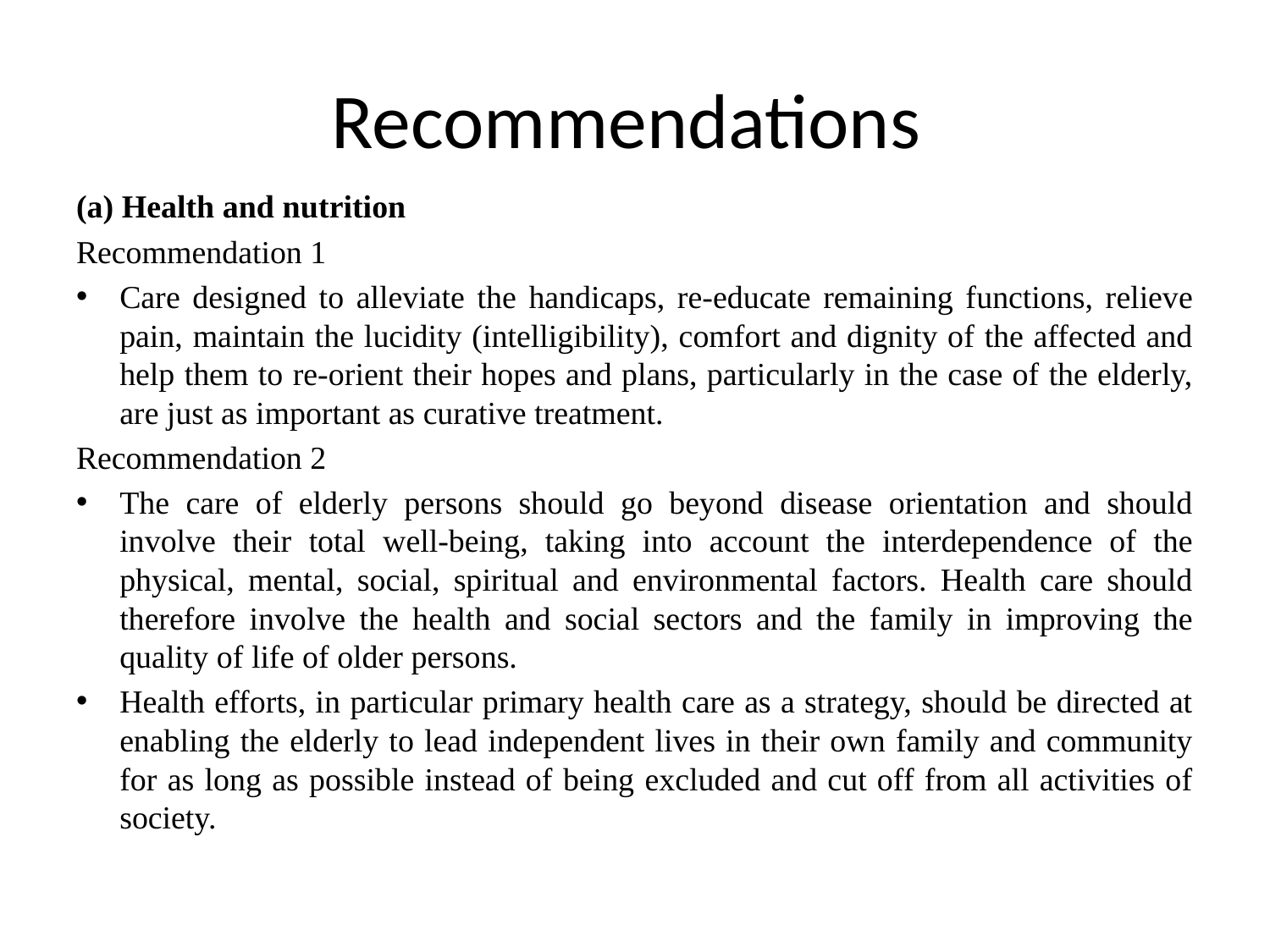

# Recommendations
(a) Health and nutrition
Recommendation 1
Care designed to alleviate the handicaps, re-educate remaining functions, relieve pain, maintain the lucidity (intelligibility), comfort and dignity of the affected and help them to re-orient their hopes and plans, particularly in the case of the elderly, are just as important as curative treatment.
Recommendation 2
The care of elderly persons should go beyond disease orientation and should involve their total well-being, taking into account the interdependence of the physical, mental, social, spiritual and environmental factors. Health care should therefore involve the health and social sectors and the family in improving the quality of life of older persons.
Health efforts, in particular primary health care as a strategy, should be directed at enabling the elderly to lead independent lives in their own family and community for as long as possible instead of being excluded and cut off from all activities of society.